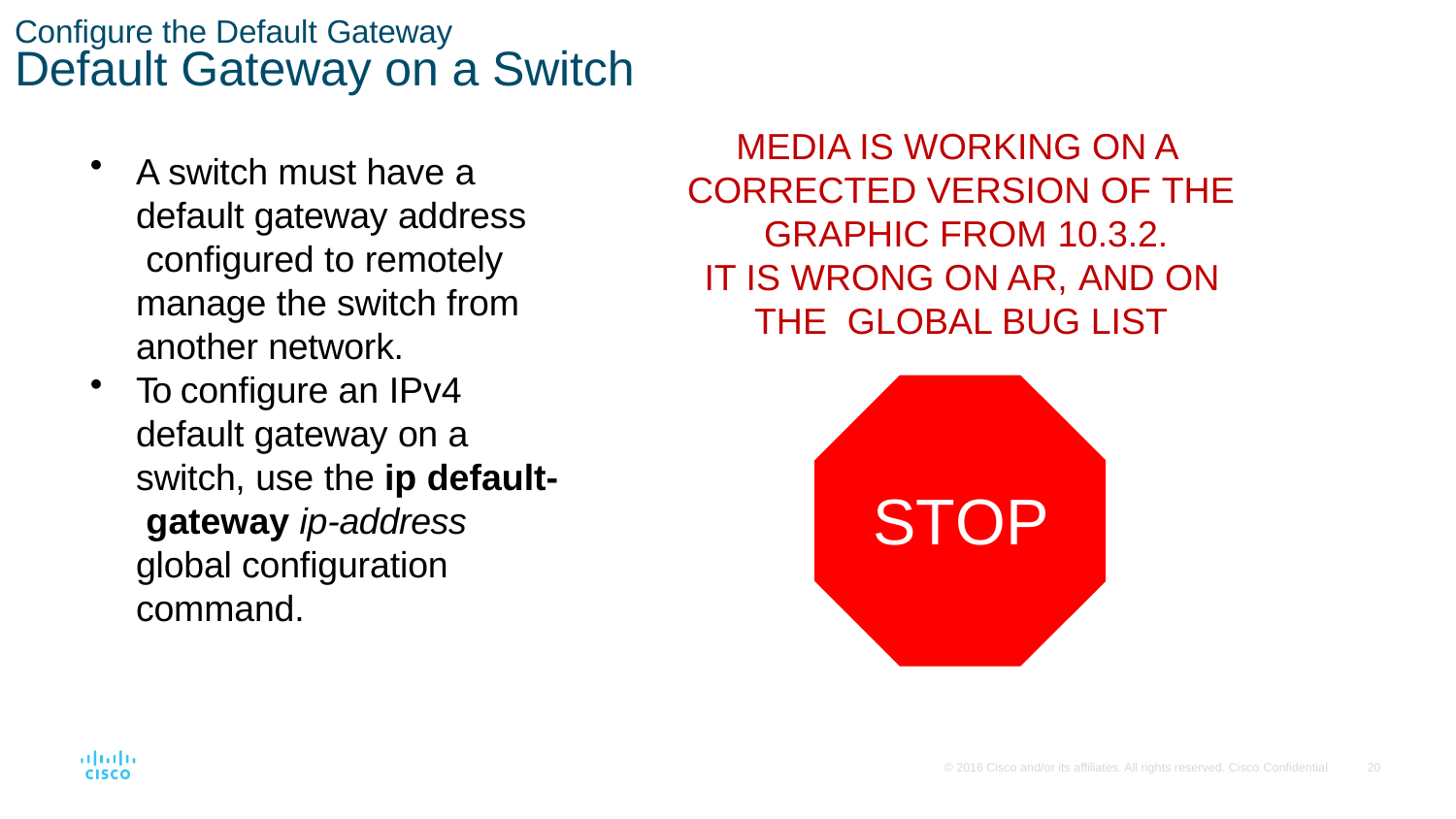

Configure the Default Gateway
# Default Gateway on a Switch
MEDIA IS WORKING ON A  CORRECTED VERSION OF THE  GRAPHIC FROM 10.3.2.
IT IS WRONG ON AR, AND ON THE  GLOBAL BUG LIST
A switch must have a  default gateway address  configured to remotely  manage the switch from  another network.
To configure an IPv4  default gateway on a  switch, use the ip default-  gateway ip-address  global configuration  command.

STOP
© 2016 Cisco and/or its affiliates. All rights reserved. Cisco Confidential
20